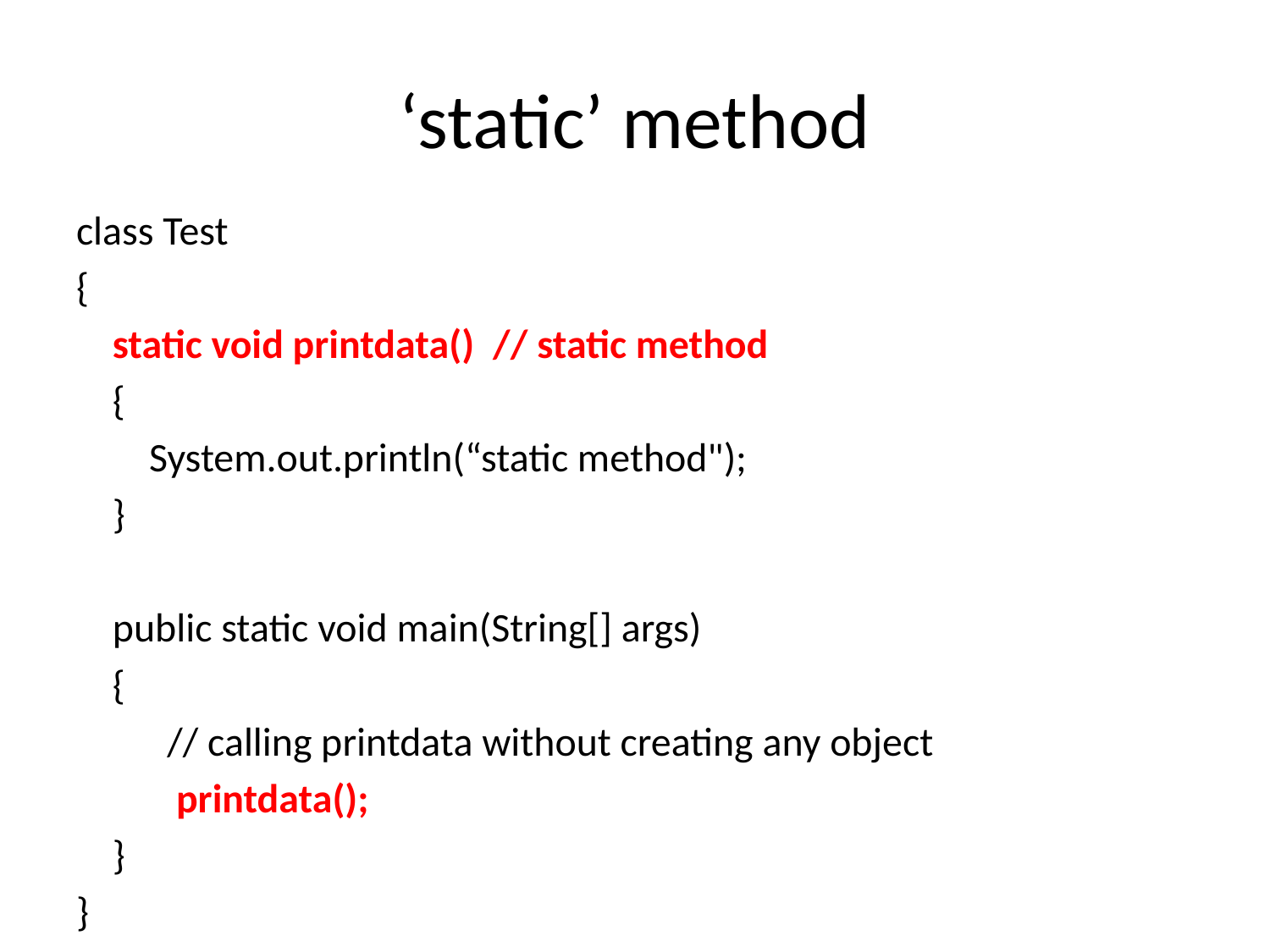

# ‘static’ method
class Test
{
    static void printdata()  // static method
    {
        System.out.println(“static method");
    }

    public static void main(String[] args)
    {
          // calling printdata without creating any object
           printdata();
    }
}